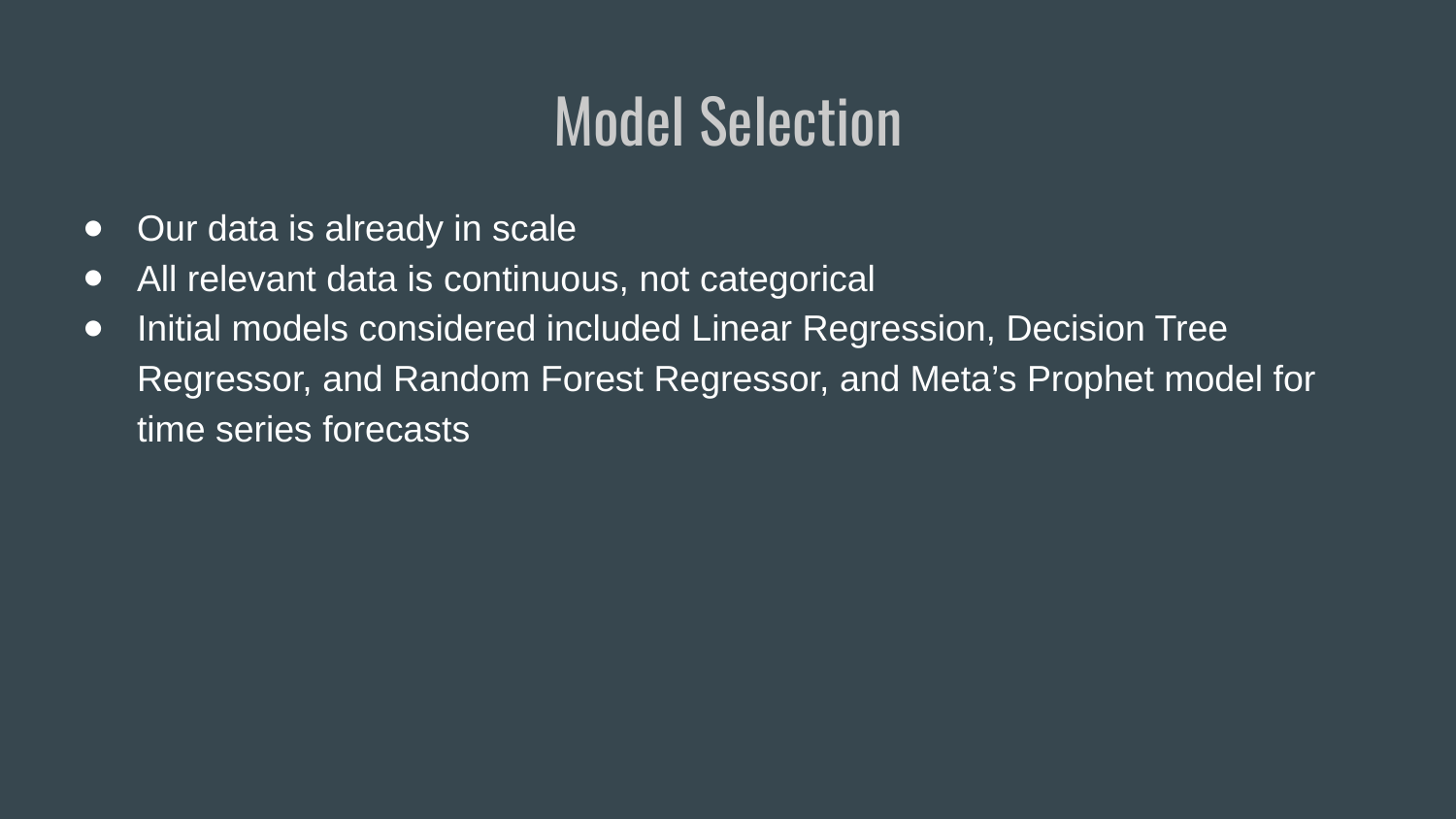

# Model Selection

Our data is already in scale
All relevant data is continuous, not categorical
Initial models considered included Linear Regression, Decision Tree Regressor, and Random Forest Regressor, and Meta’s Prophet model for time series forecasts